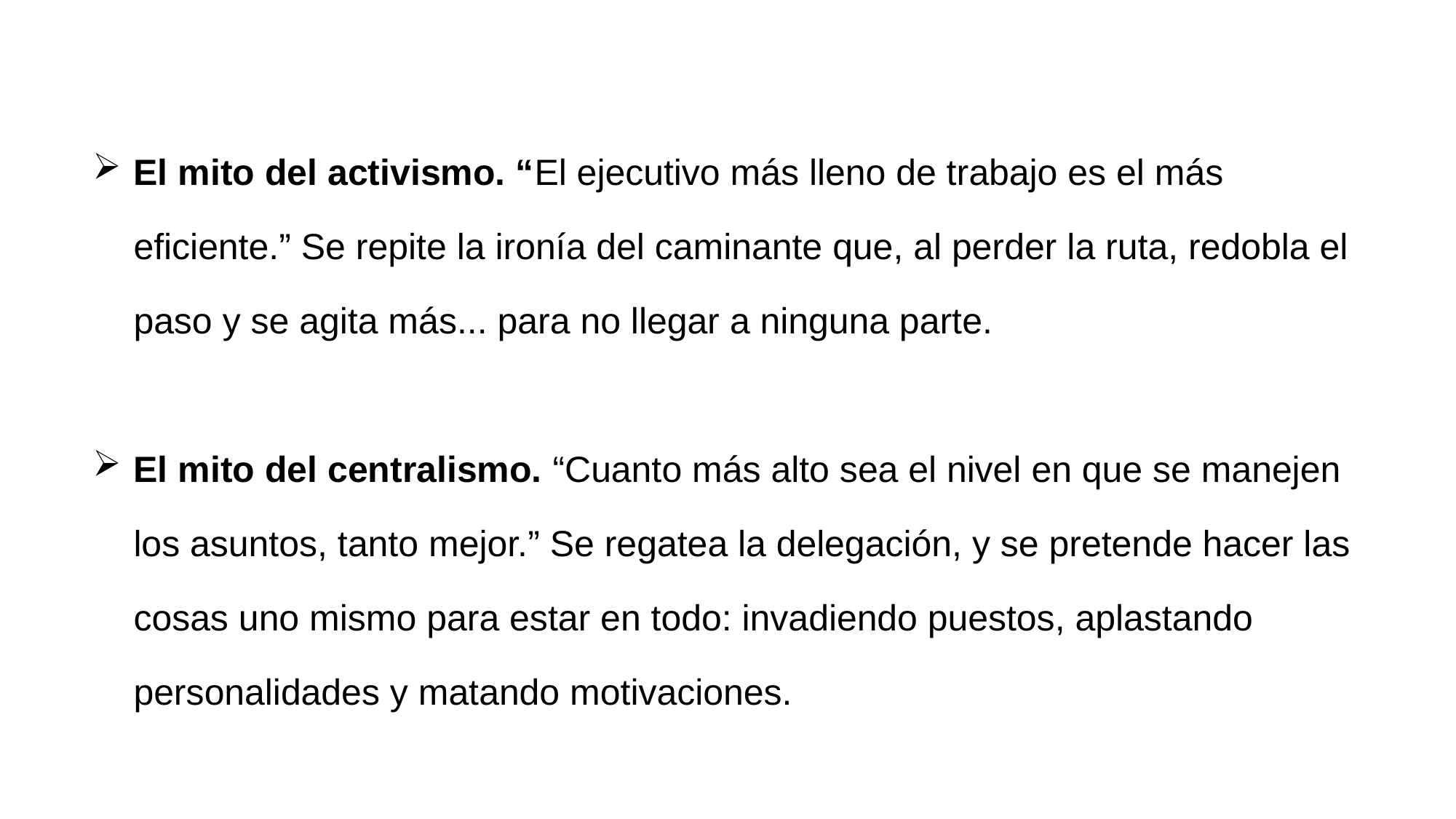

El mito del activismo. “El ejecutivo más lleno de trabajo es el más eficiente.” Se repite la ironía del caminante que, al perder la ruta, redobla el paso y se agita más... para no llegar a ninguna parte.

El mito del centralismo. “Cuanto más alto sea el nivel en que se manejen los asuntos, tanto mejor.” Se regatea la delegación, y se pretende hacer las cosas uno mismo para estar en todo: invadiendo puestos, aplastando personalidades y matando motivaciones.